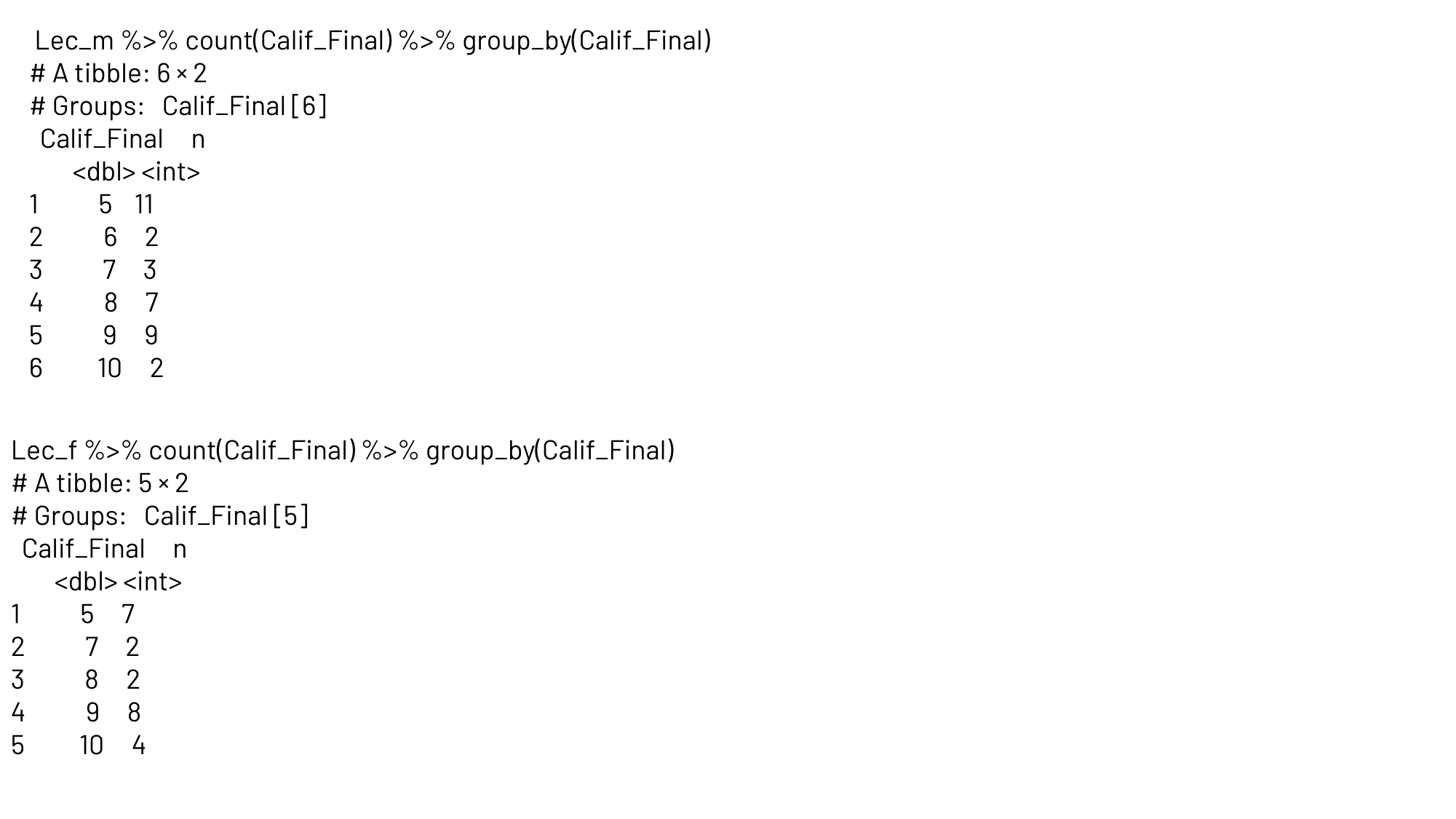

Lec_m %>% count(Calif_Final) %>% group_by(Calif_Final)
# A tibble: 6 × 2
# Groups:   Calif_Final [6]
  Calif_Final     n
        <dbl> <int>
1           5    11
2           6     2
3           7     3
4           8     7
5           9     9
6          10     2
Lec_f %>% count(Calif_Final) %>% group_by(Calif_Final)
# A tibble: 5 × 2
# Groups:   Calif_Final [5]
  Calif_Final     n
        <dbl> <int>
1           5     7
2           7     2
3           8     2
4           9     8
5          10     4